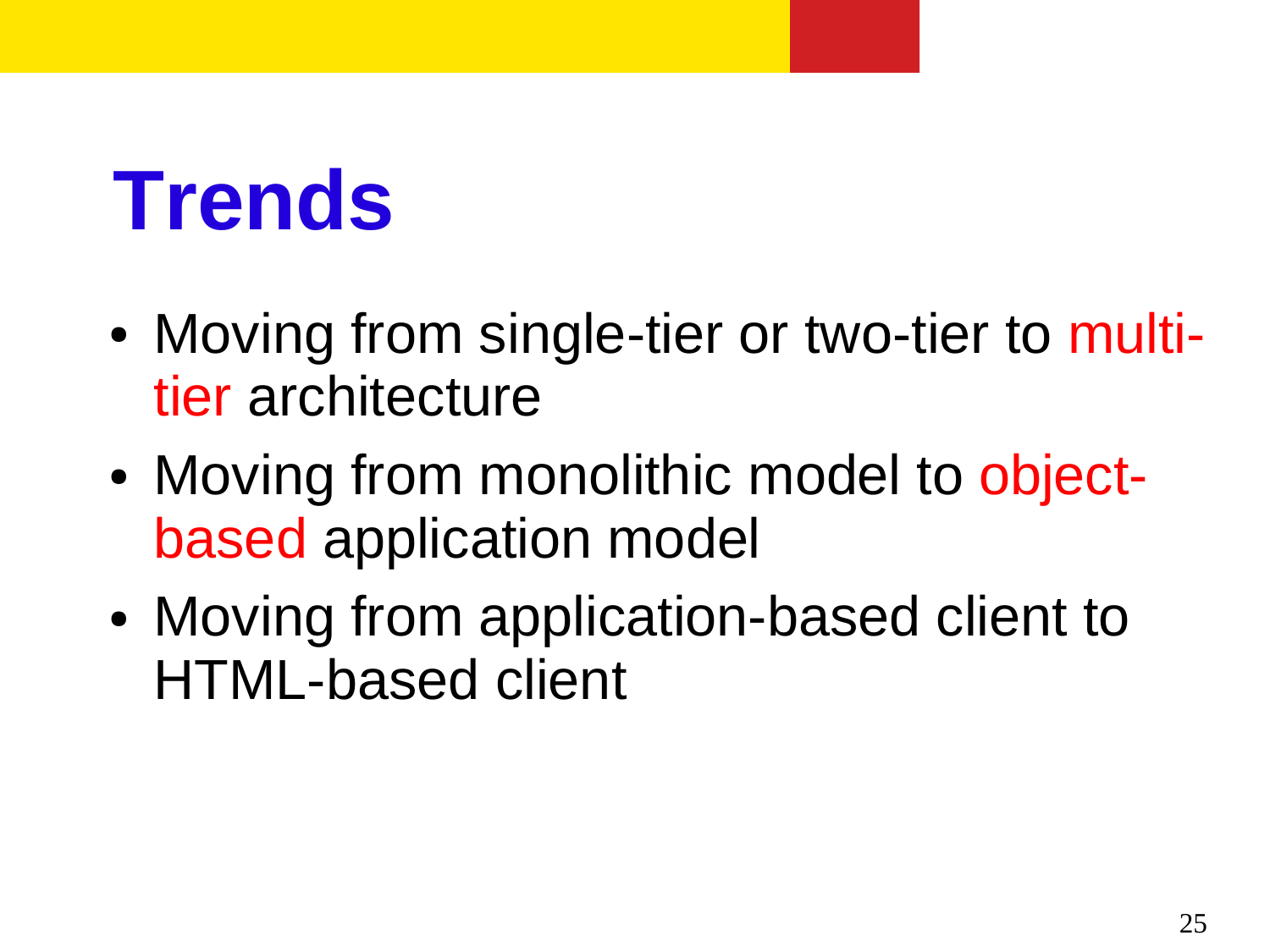

# Trends
Moving from single-tier or two-tier to multi- tier architecture
Moving from monolithic model to object- based application model
Moving from application-based client to HTML-based client
●
●
●
25